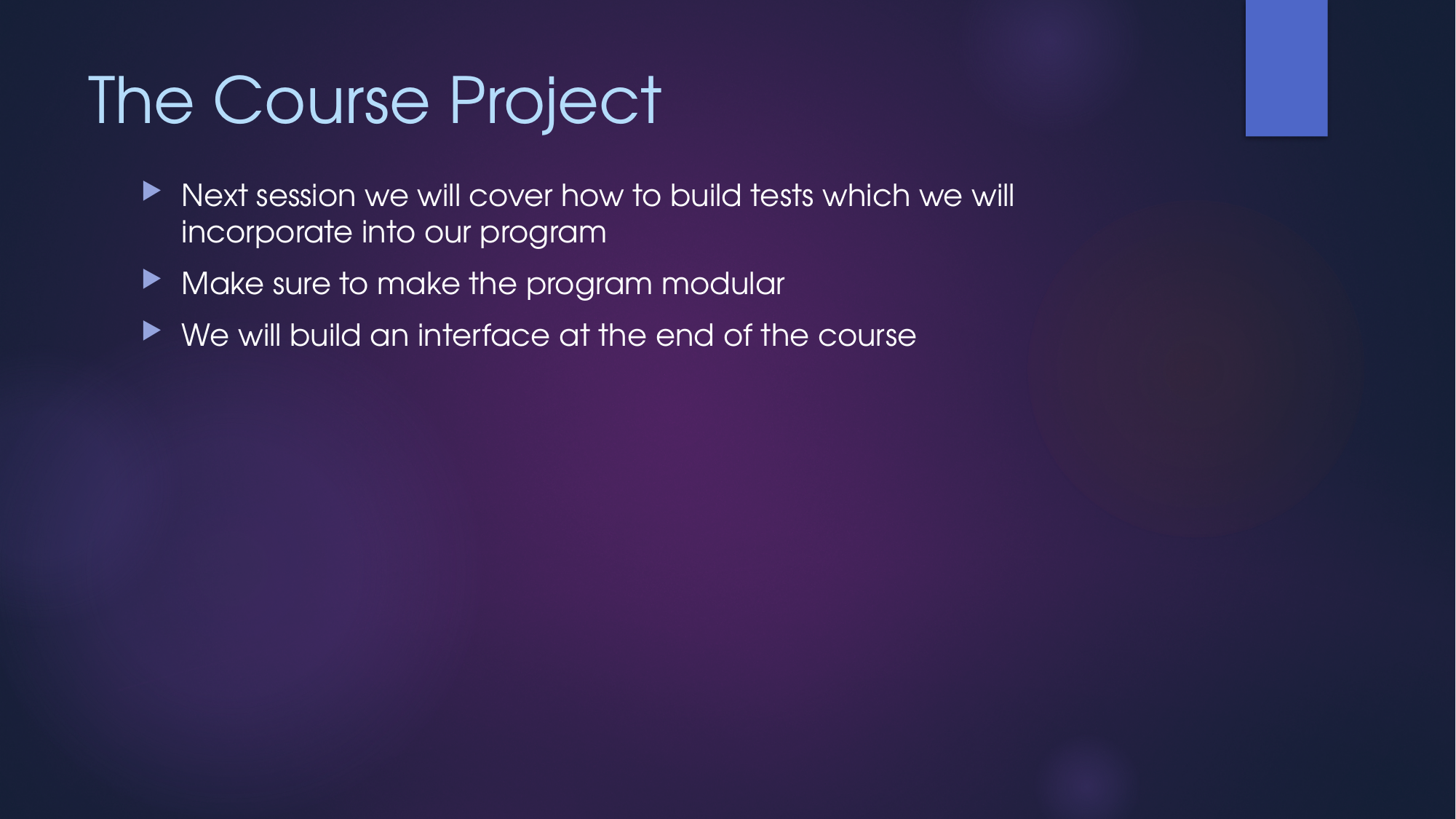

# The Course Project
Next session we will cover how to build tests which we will incorporate into our program
Make sure to make the program modular
We will build an interface at the end of the course